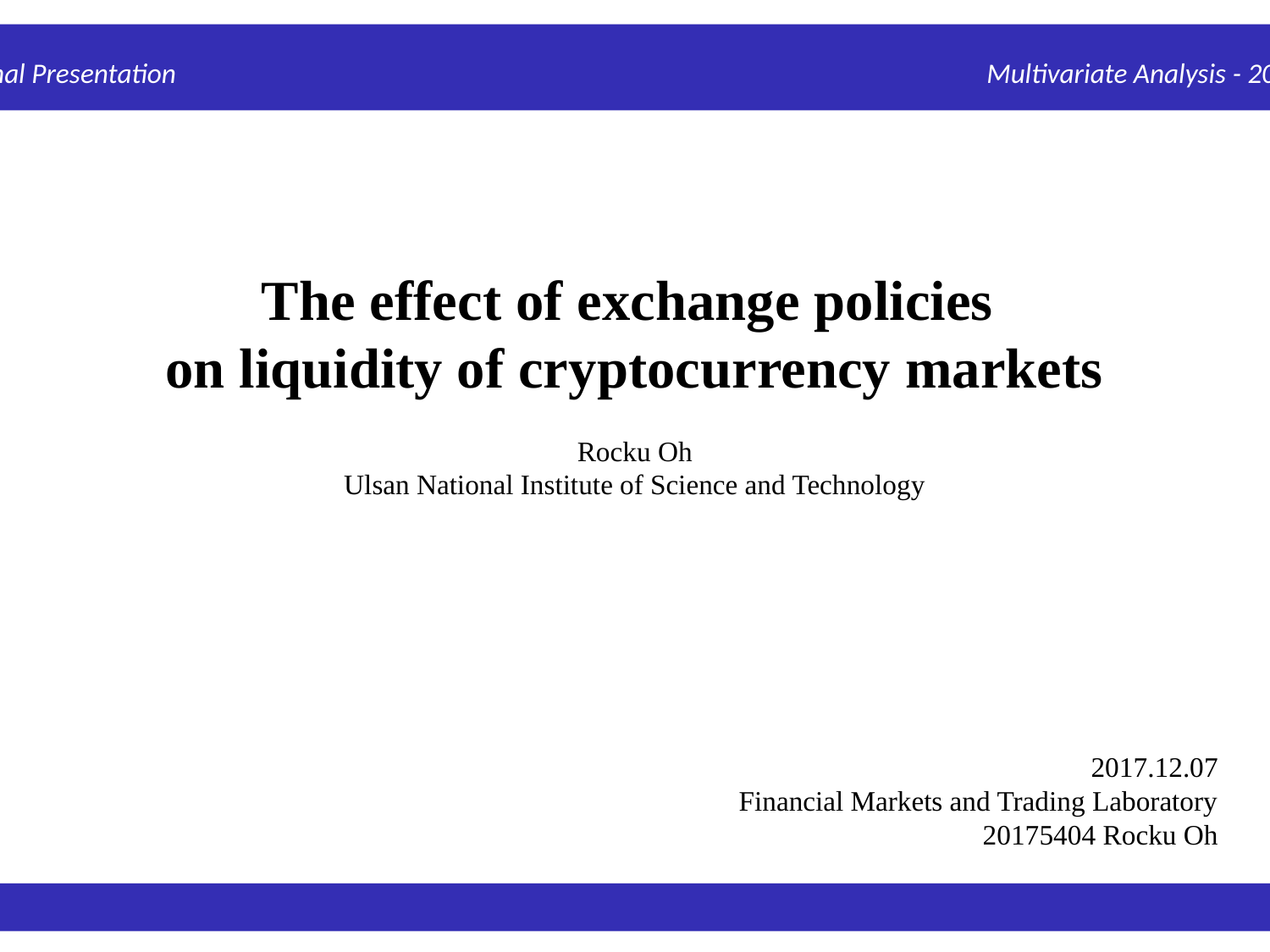

Final Presentation 							Multivariate Analysis - 2017 Fall
The effect of exchange policies
on liquidity of cryptocurrency markets

Rocku Oh
Ulsan National Institute of Science and Technology
2017.12.07
Financial Markets and Trading Laboratory
20175404 Rocku Oh
1